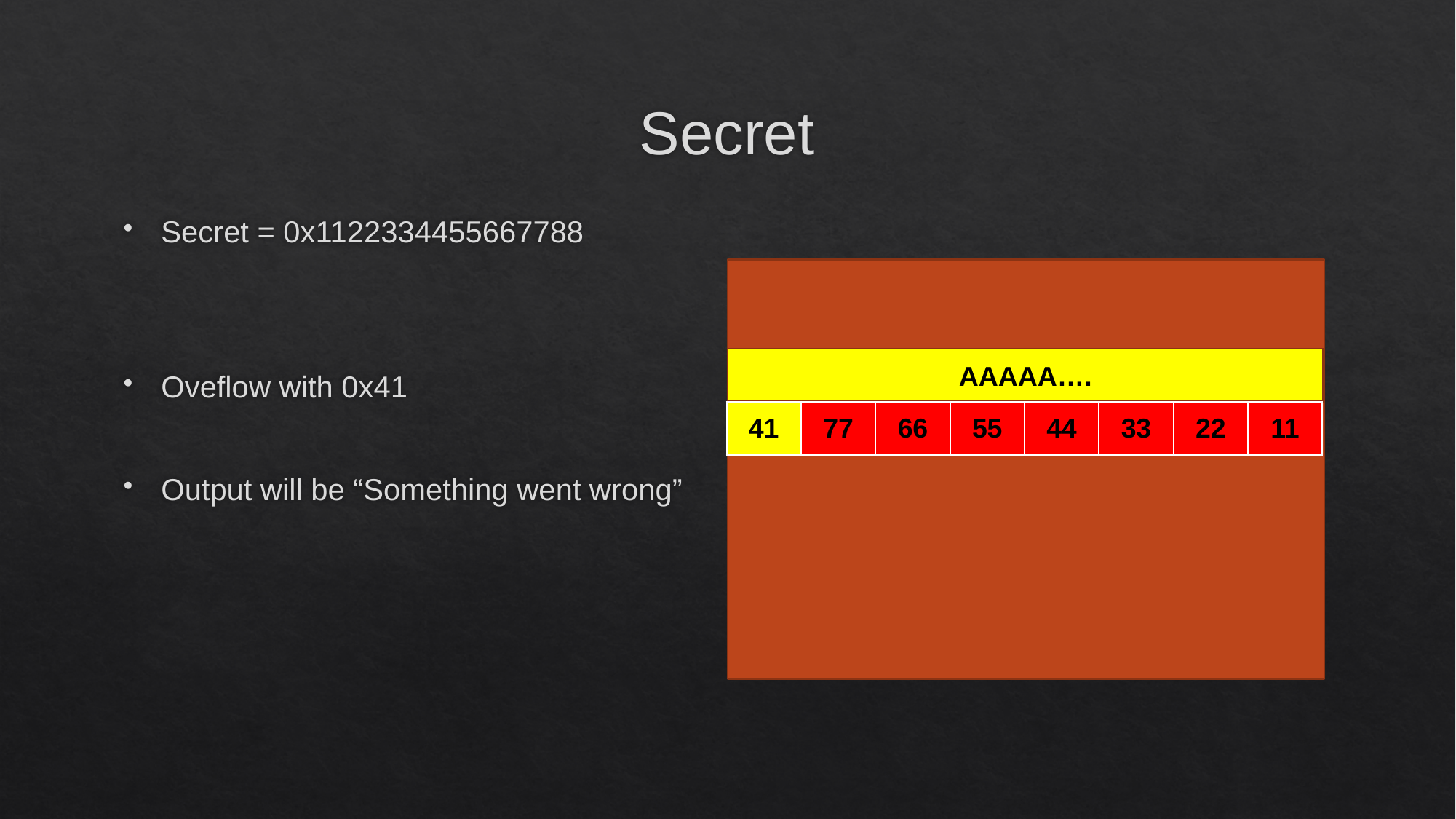

# Secret
Secret = 0x1122334455667788

Oveflow with 0x41

Output will be “Something went wrong”

AAAAA….
| 41 | 77 | 66 | 55 | 44 | 33 | 22 | 11 |
| --- | --- | --- | --- | --- | --- | --- | --- |